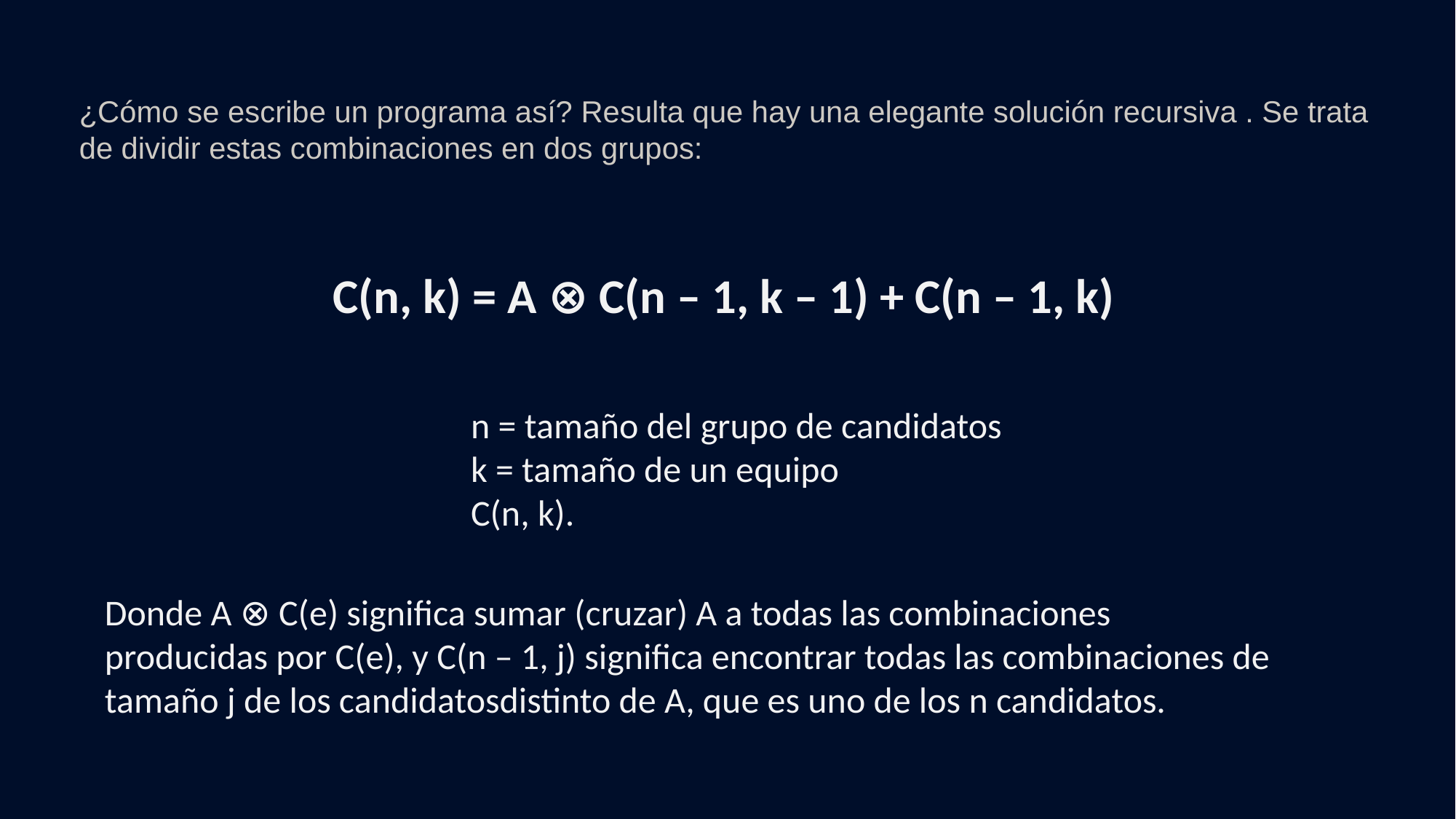

¿Cómo se escribe un programa así? Resulta que hay una elegante solución recursiva . Se trata de dividir estas combinaciones en dos grupos:
C(n, k) = A ⊗ C(n – 1, k – 1) + C(n – 1, k)
n = tamaño del grupo de candidatos
k = tamaño de un equipo
C(n, k).
Donde A ⊗ C(e) significa sumar (cruzar) A a todas las combinaciones producidas por C(e), y C(n – 1, j) significa encontrar todas las combinaciones de tamaño j de los candidatosdistinto de A, que es uno de los n candidatos.